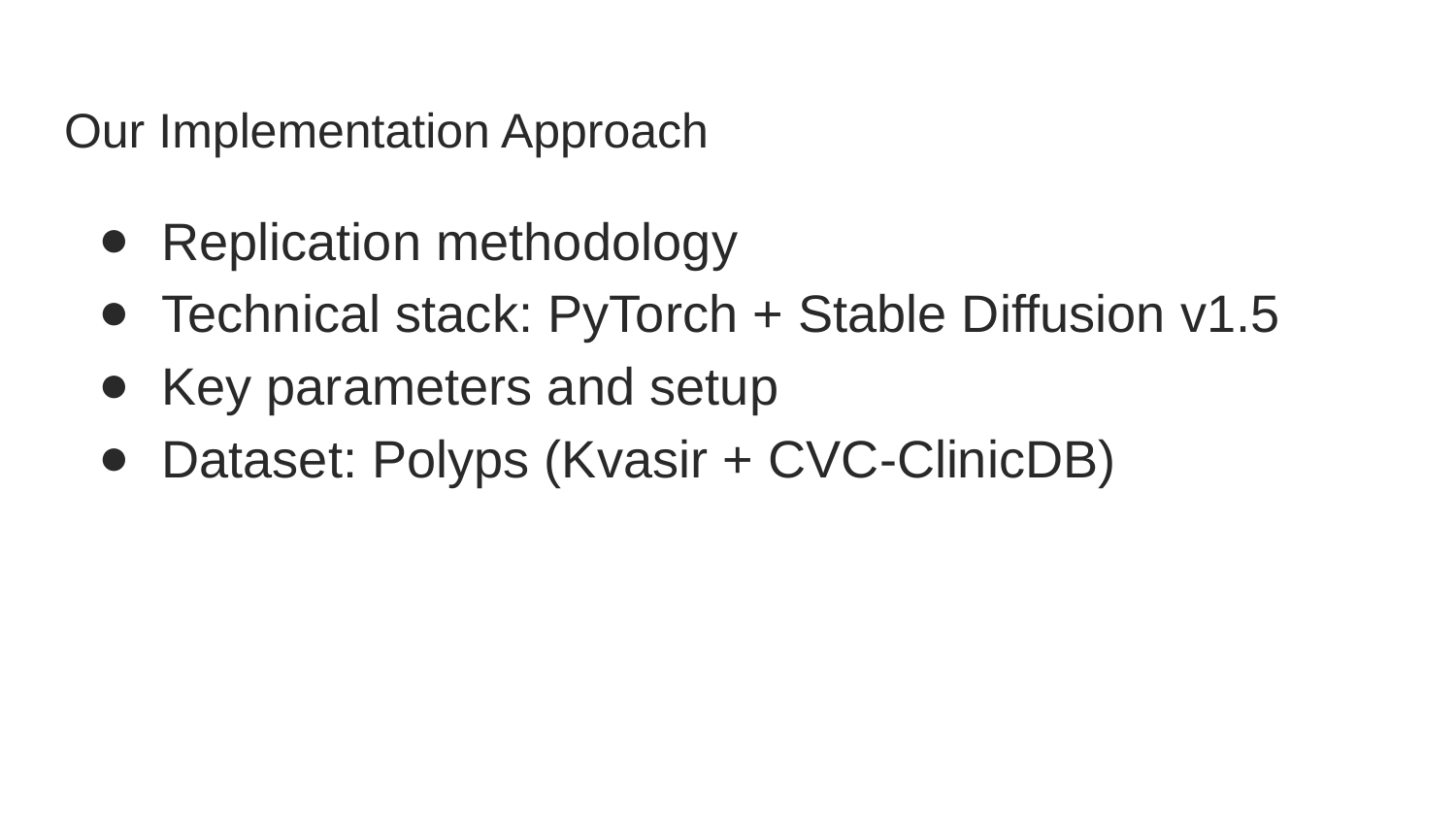

# Our Implementation Approach

Replication methodology
Technical stack: PyTorch + Stable Diffusion v1.5
Key parameters and setup
Dataset: Polyps (Kvasir + CVC-ClinicDB)